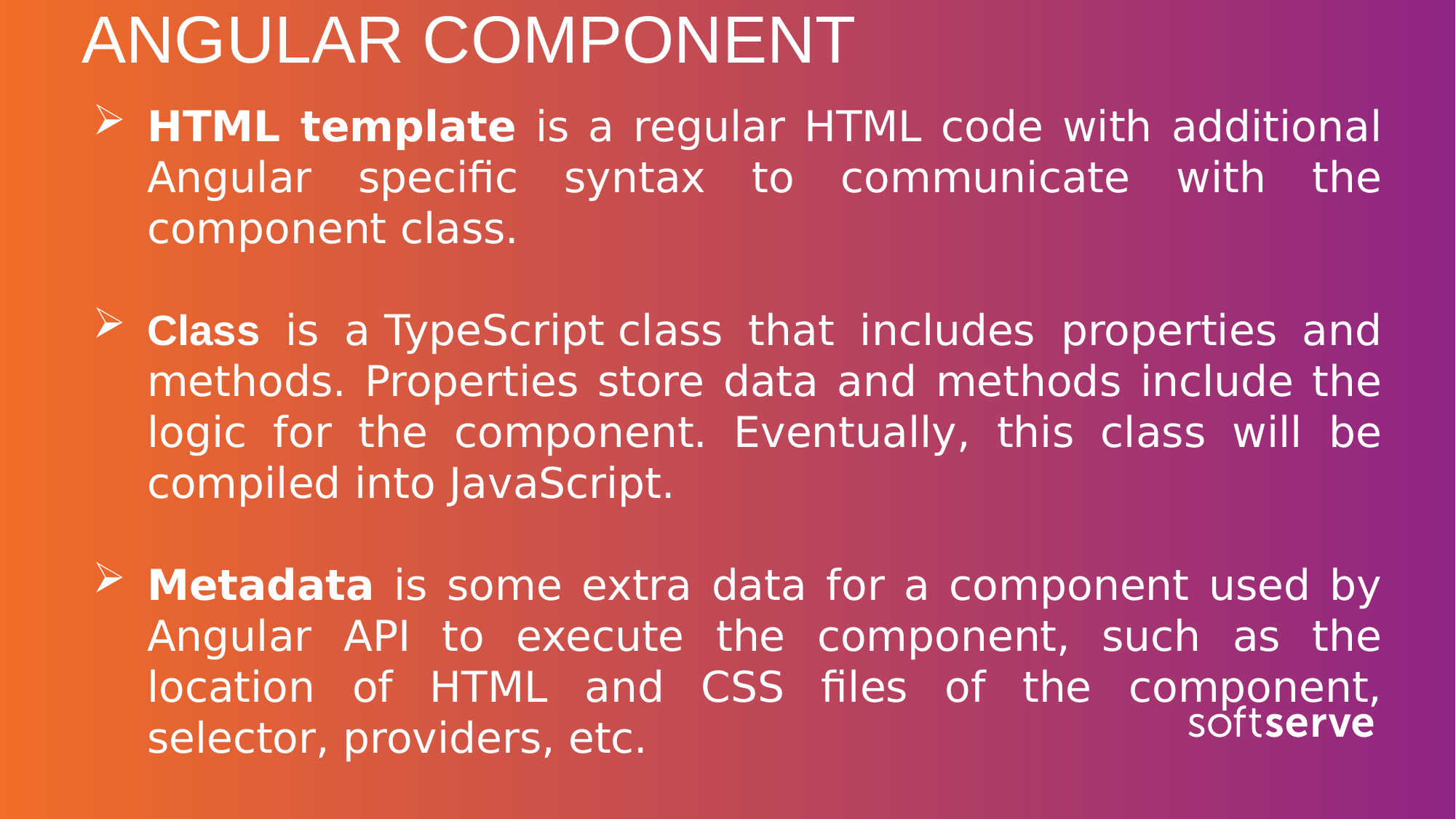

# ANGULAR COMPONENT
HTML template is a regular HTML code with additional Angular specific syntax to communicate with the component class.

Class is a TypeScript class that includes properties and methods. Properties store data and methods include the logic for the component. Eventually, this class will be compiled into JavaScript.

Metadata is some extra data for a component used by Angular API to execute the component, such as the location of HTML and CSS files of the component, selector, providers, etc.